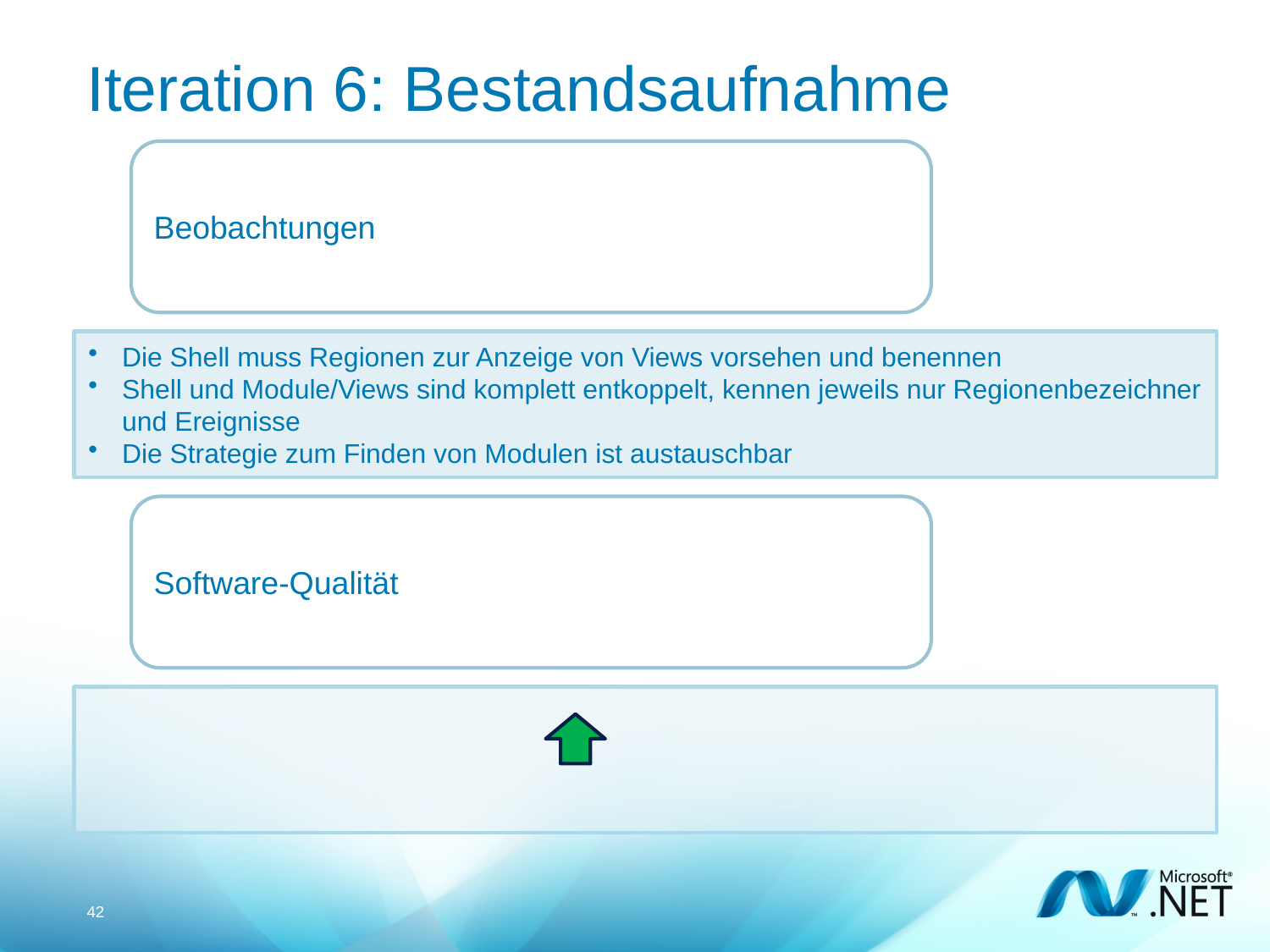

# Iteration 6: Bestandsaufnahme
Beobachtungen
Software-Qualität
Die Shell muss Regionen zur Anzeige von Views vorsehen und benennen
Die Strategie zum Finden von Modulen ist austauschbar
Shell und Module/Views sind komplett entkoppelt, kennen jeweils nur Regionenbezeichner und Ereignisse